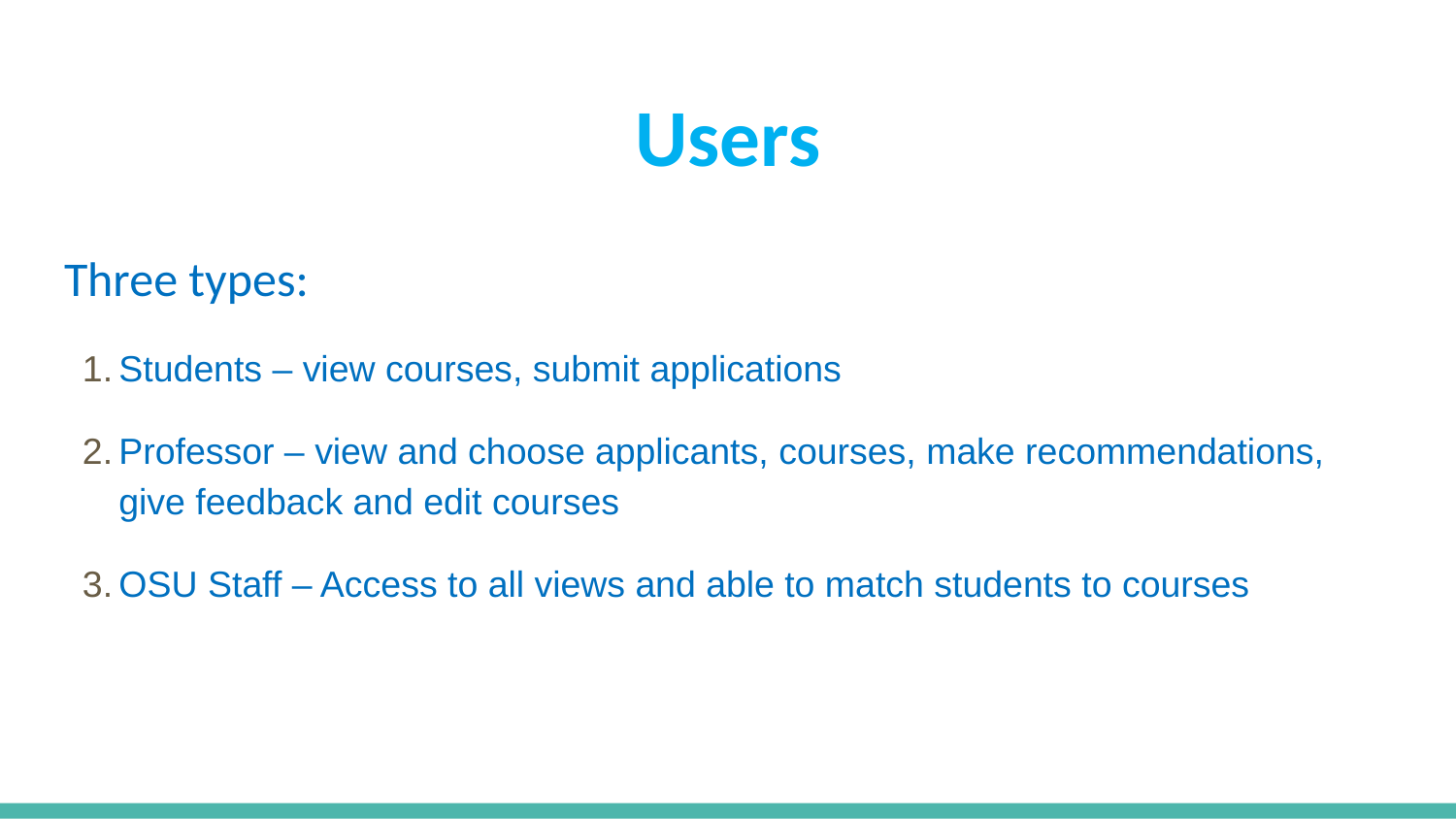

# Users
Three types:
Students – view courses, submit applications
Professor – view and choose applicants, courses, make recommendations, give feedback and edit courses
OSU Staff – Access to all views and able to match students to courses